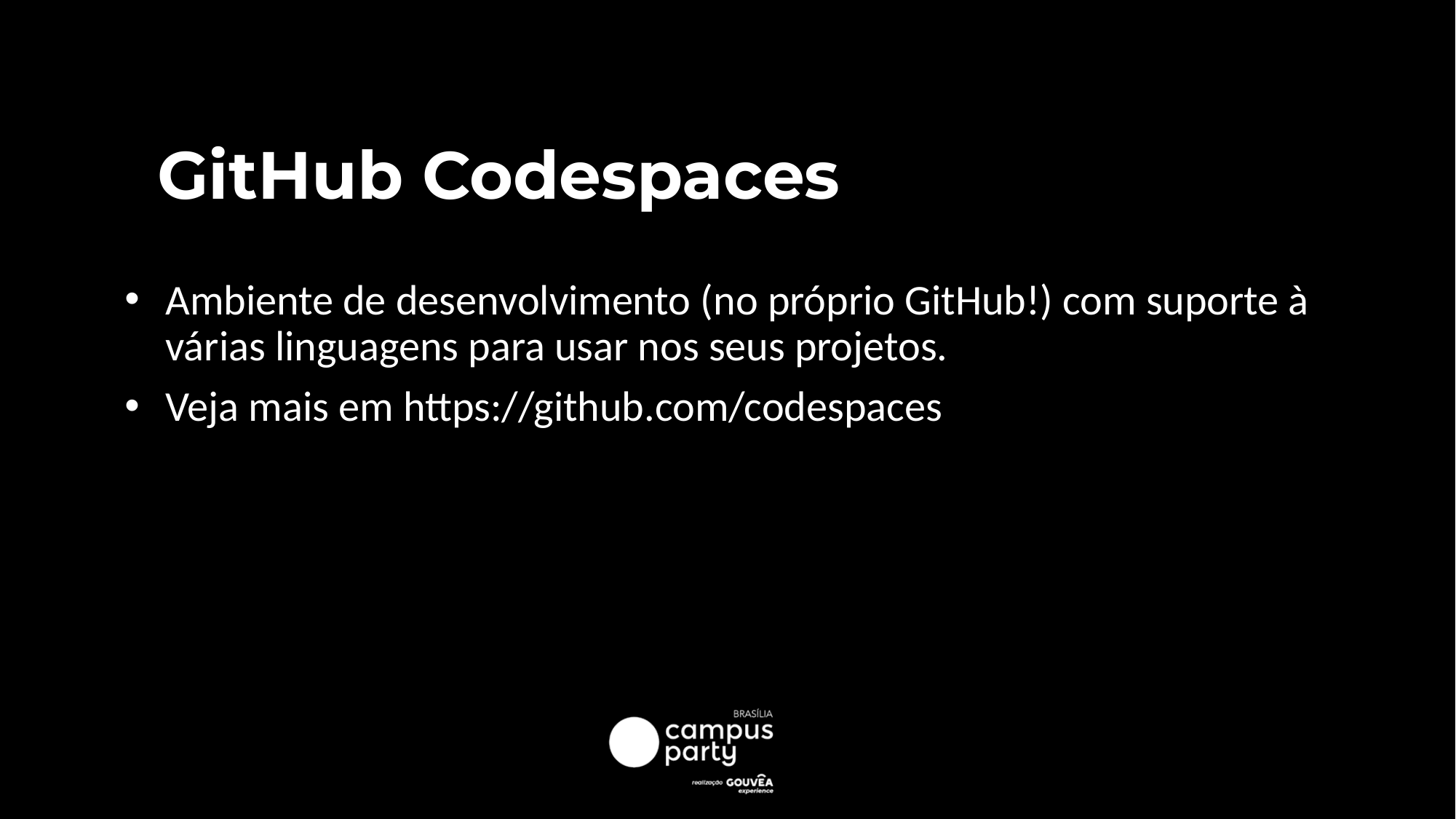

# GitHub Codespaces
Ambiente de desenvolvimento (no próprio GitHub!) com suporte à várias linguagens para usar nos seus projetos.
Veja mais em https://github.com/codespaces